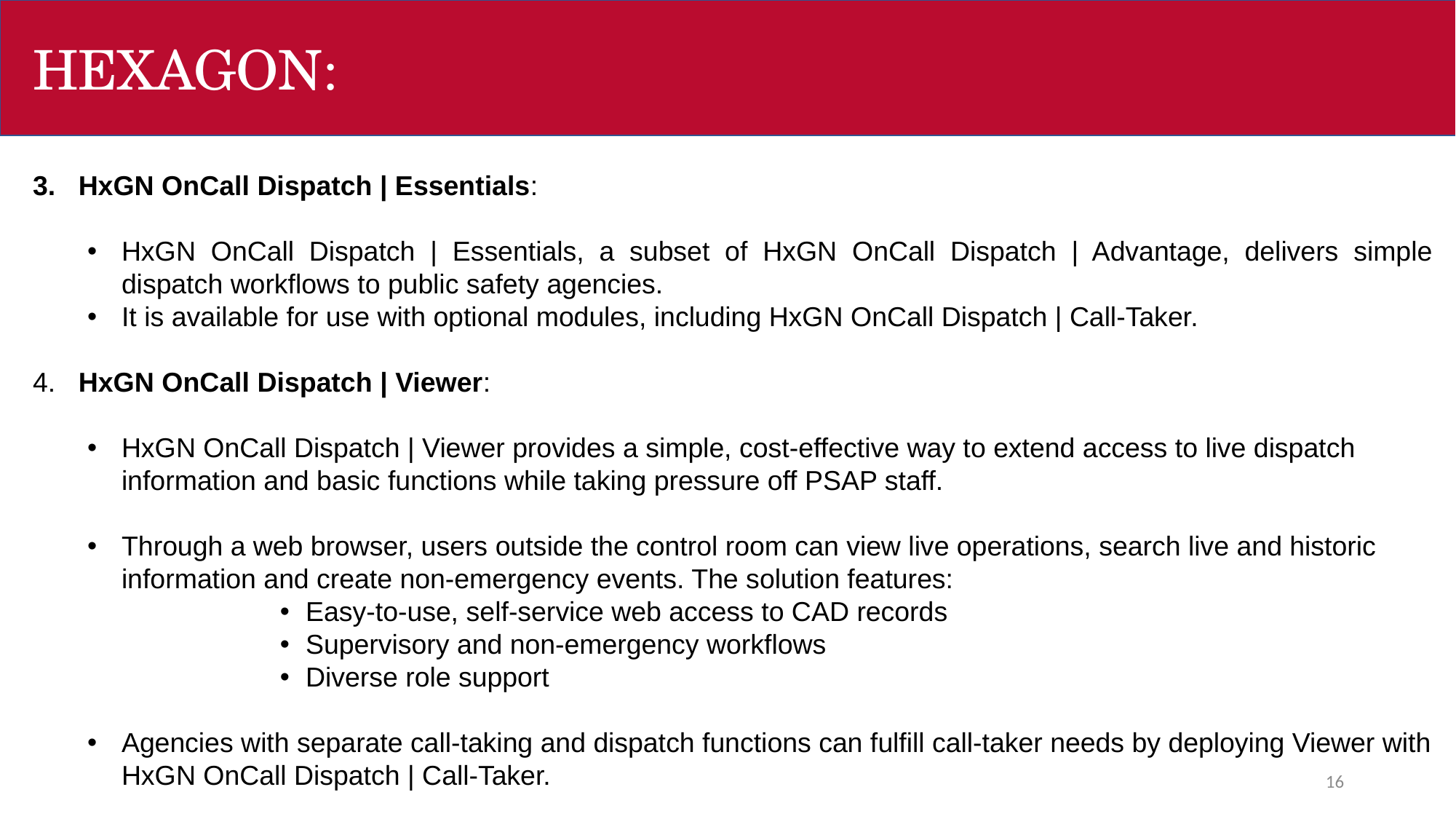

HEXAGON:
3.   HxGN OnCall Dispatch | Essentials:

HxGN OnCall Dispatch | Essentials, a subset of HxGN OnCall Dispatch | Advantage, delivers simple dispatch workflows to public safety agencies.
It is available for use with optional modules, including HxGN OnCall Dispatch | Call-Taker.

4.   HxGN OnCall Dispatch | Viewer:

HxGN OnCall Dispatch | Viewer provides a simple, cost-effective way to extend access to live dispatch information and basic functions while taking pressure off PSAP staff.

Through a web browser, users outside the control room can view live operations, search live and historic information and create non-emergency events. The solution features:
Easy-to-use, self-service web access to CAD records
Supervisory and non-emergency workflows
Diverse role support

Agencies with separate call-taking and dispatch functions can fulfill call-taker needs by deploying Viewer with HxGN OnCall Dispatch | Call-Taker.

16